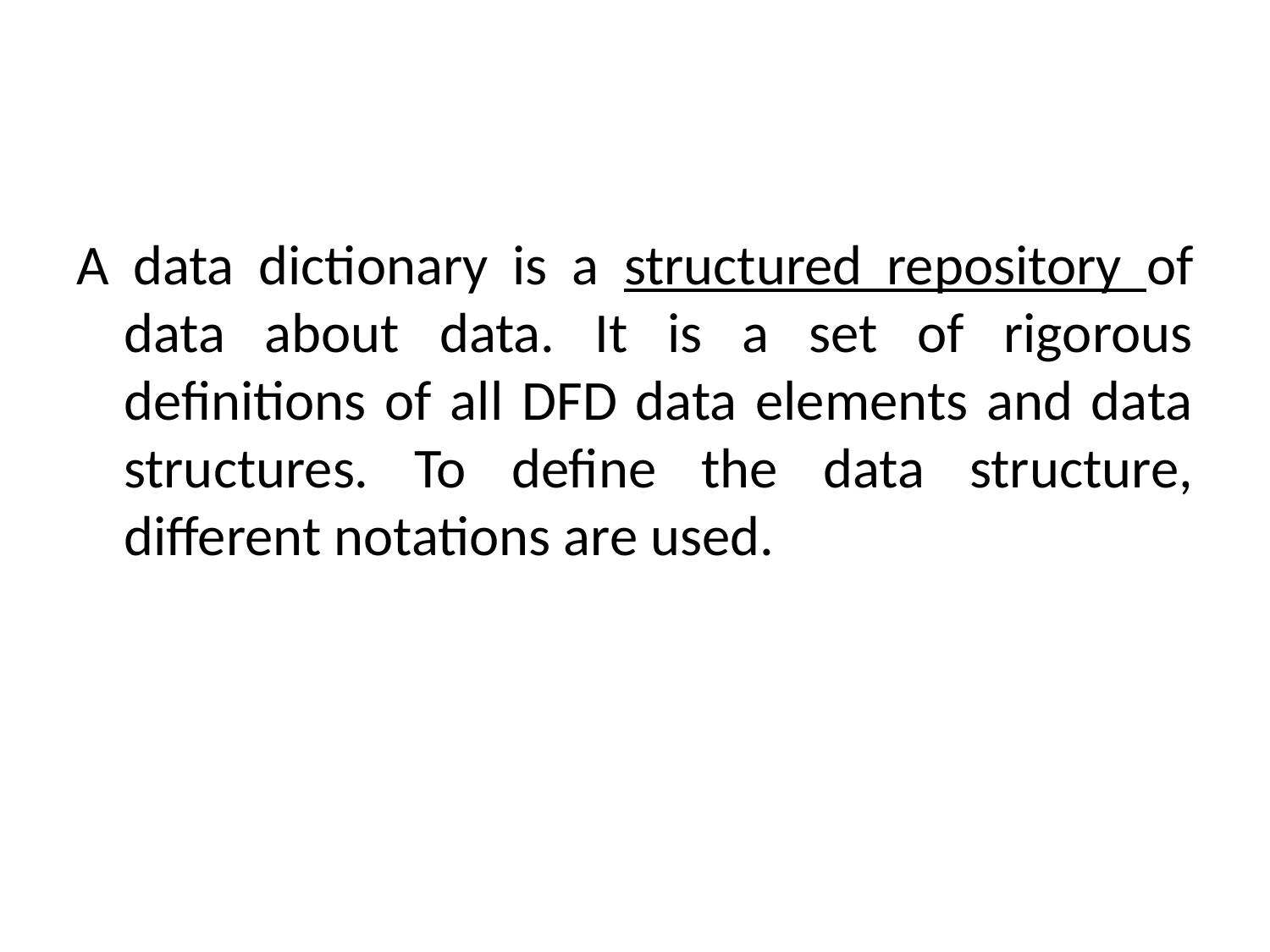

A data dictionary is a structured repository of data about data. It is a set of rigorous definitions of all DFD data elements and data structures. To define the data structure, different notations are used.